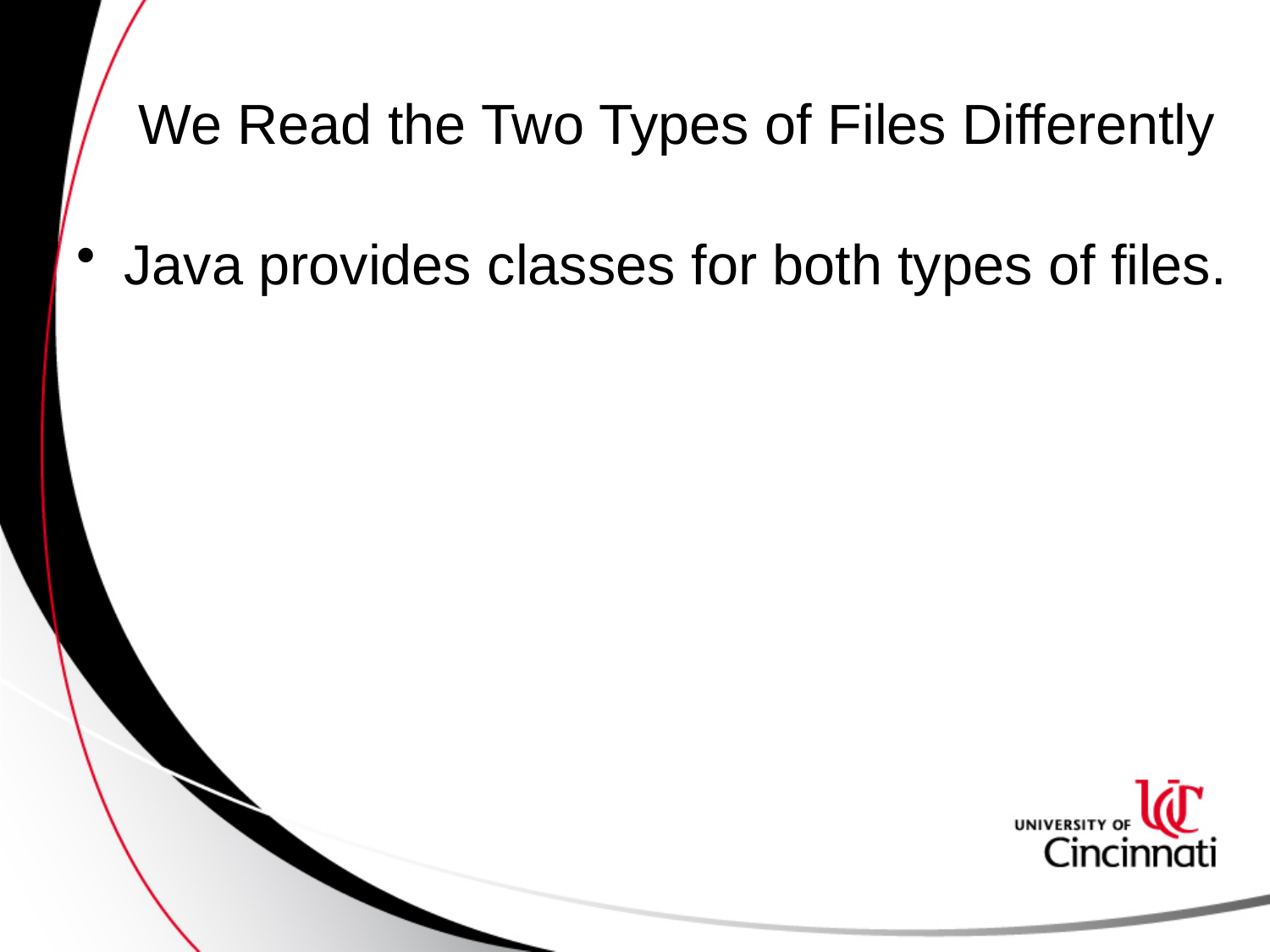

# We Read the Two Types of Files Differently
Java provides classes for both types of files.